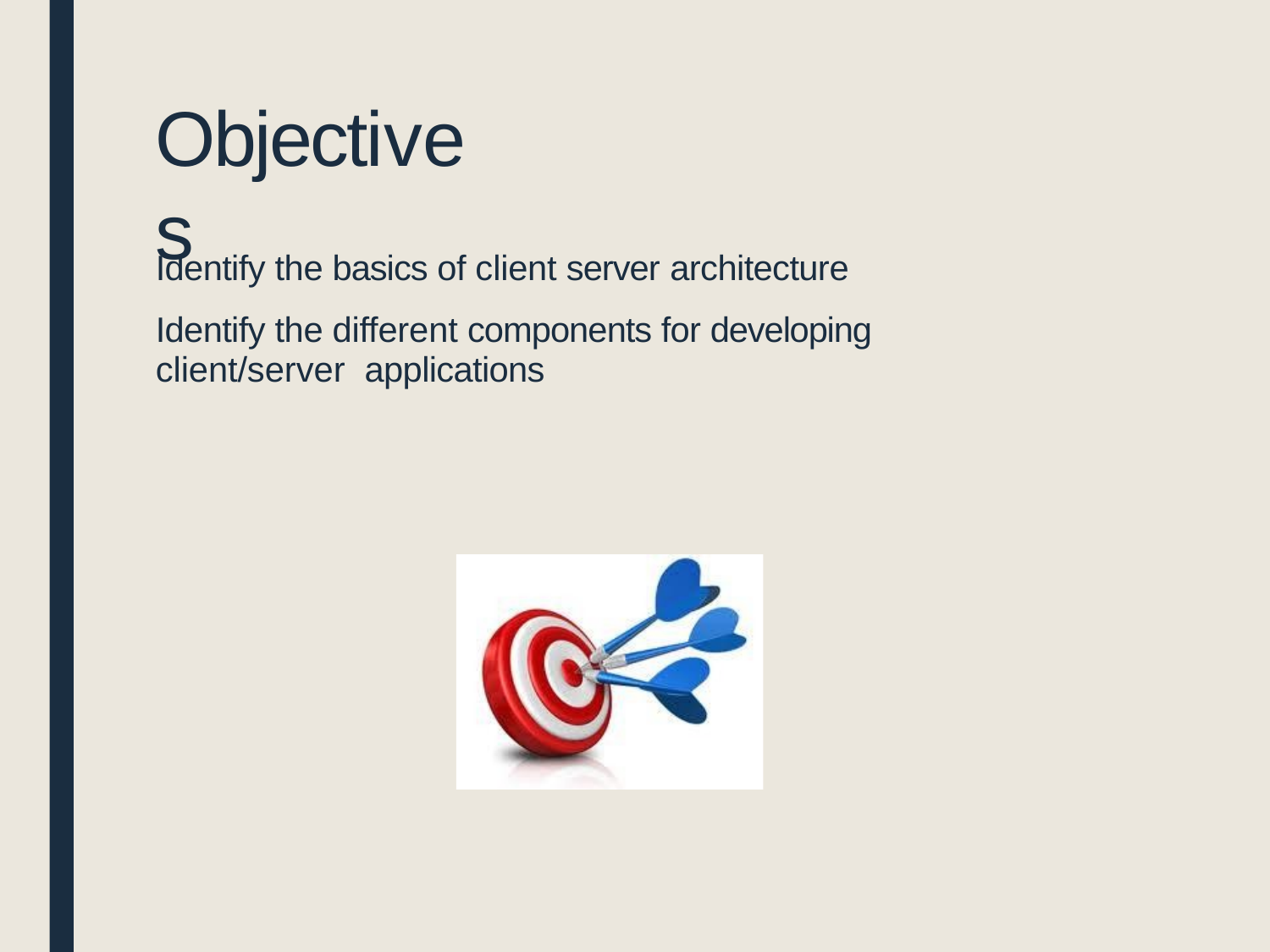

# Objectives
Identify the basics of client server architecture
Identify the different components for developing client/server  applications